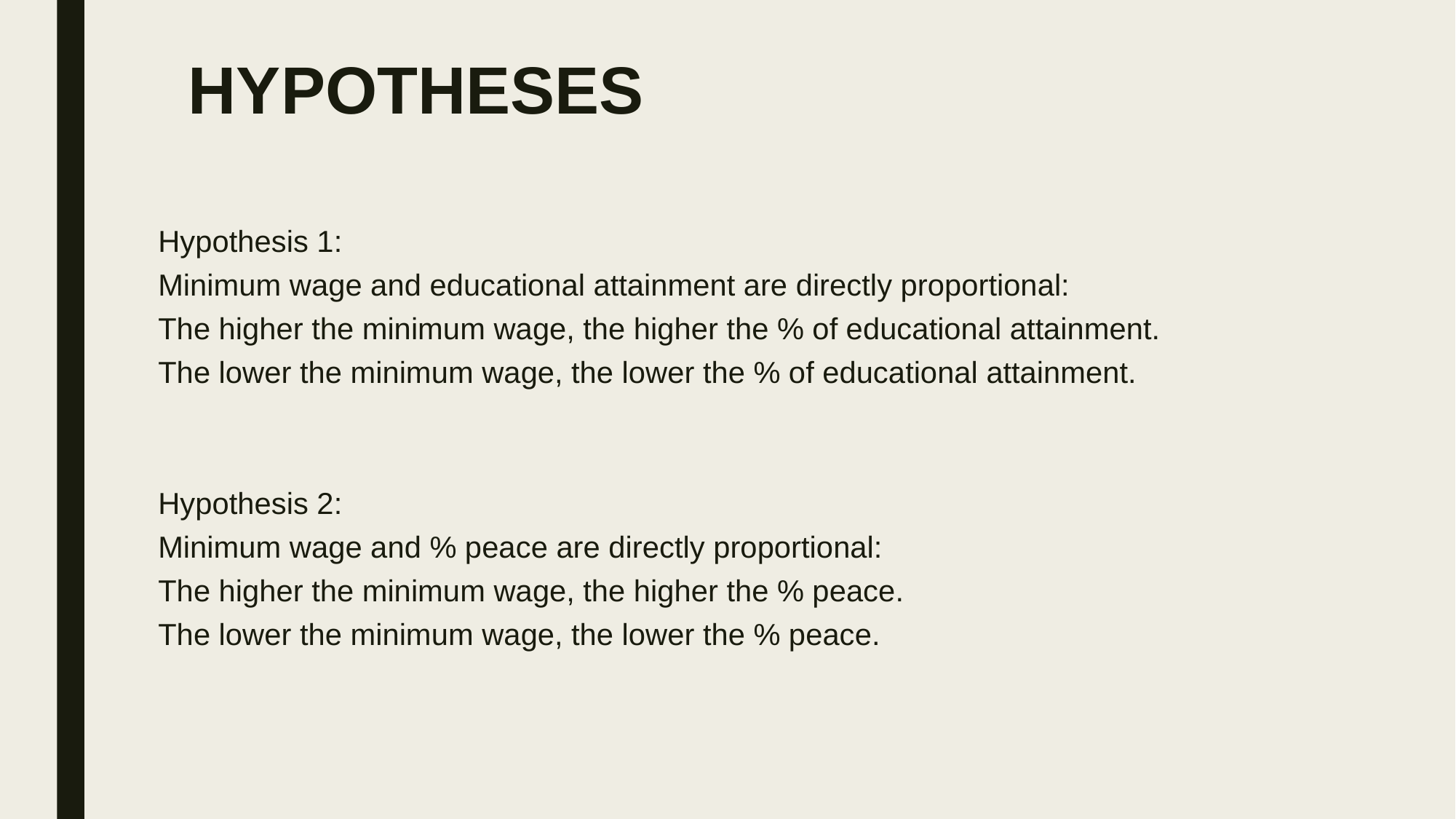

# HYPOTHESES
Hypothesis 1:
Minimum wage and educational attainment are directly proportional:
The higher the minimum wage, the higher the % of educational attainment.
The lower the minimum wage, the lower the % of educational attainment.

Hypothesis 2:
Minimum wage and % peace are directly proportional:
The higher the minimum wage, the higher the % peace.
The lower the minimum wage, the lower the % peace.